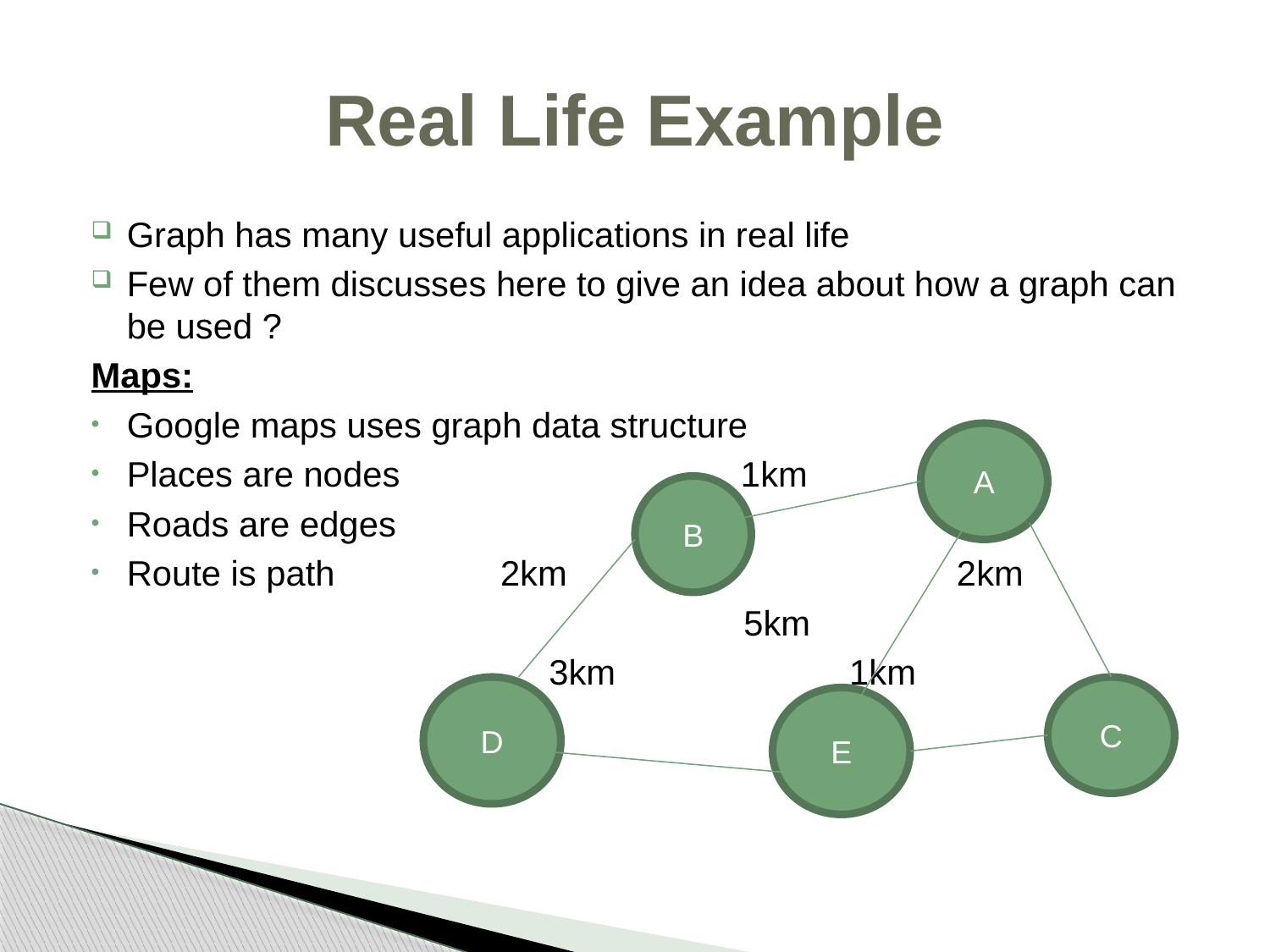

# Real Life Example
Graph has many useful applications in real life
Few of them discusses here to give an idea about how a graph can be used ?
Maps:
Google maps uses graph data structure
Places are nodes                                   1km
Roads are edges
Route is path                 2km                                        2km
                                                                   5km
                                               3km                        1km
A
B
D
C
E